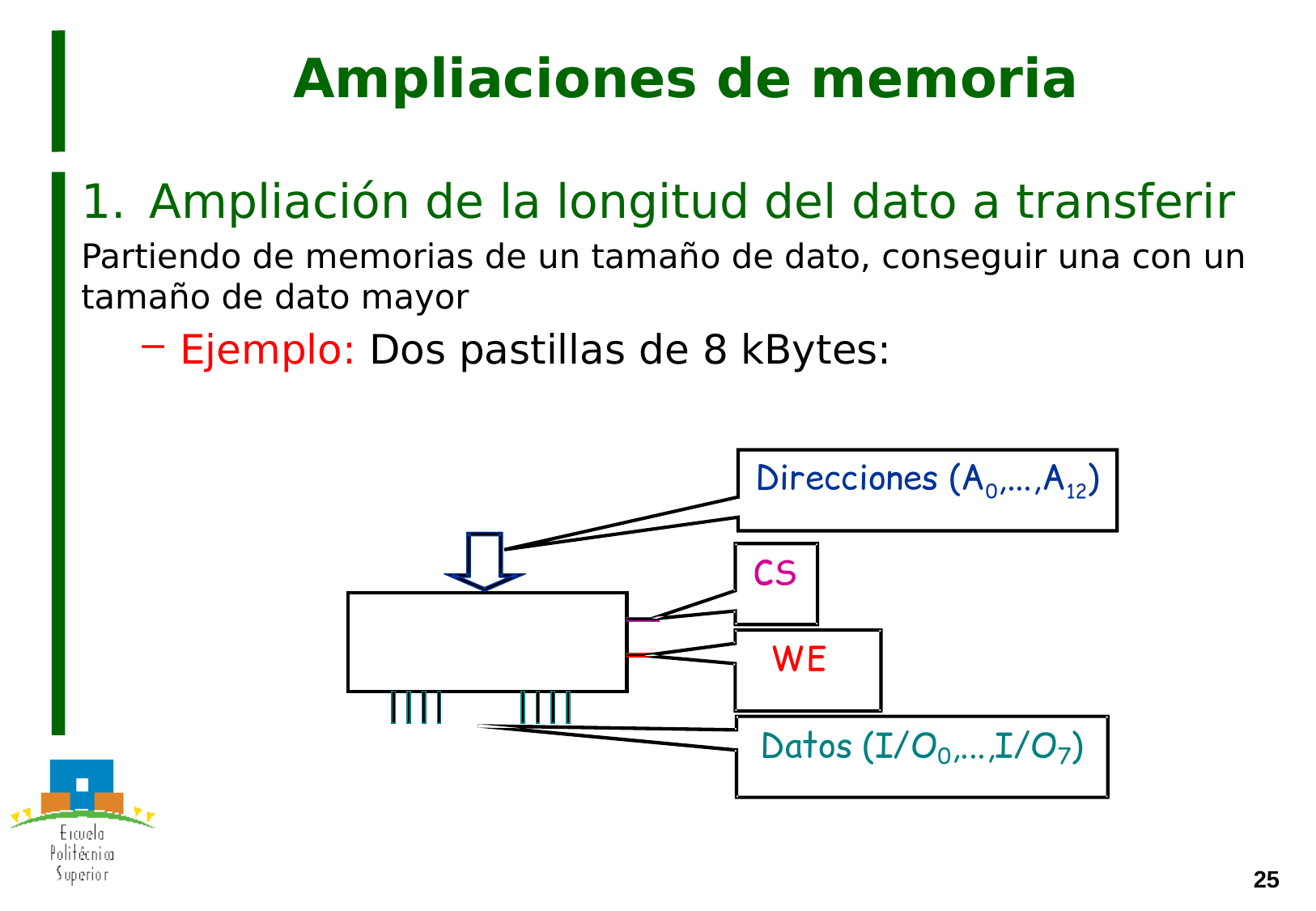

# Ampliaciones de memoria
Ampliación de la longitud del dato a transferir
Partiendo de memorias de un tamaño de dato, conseguir una con un tamaño de dato mayor
Ejemplo: Dos pastillas de 8 kBytes:

Direcciones (A0,...,A12)

CS

WE

Datos (I/O
,...,I/O
)
0
7